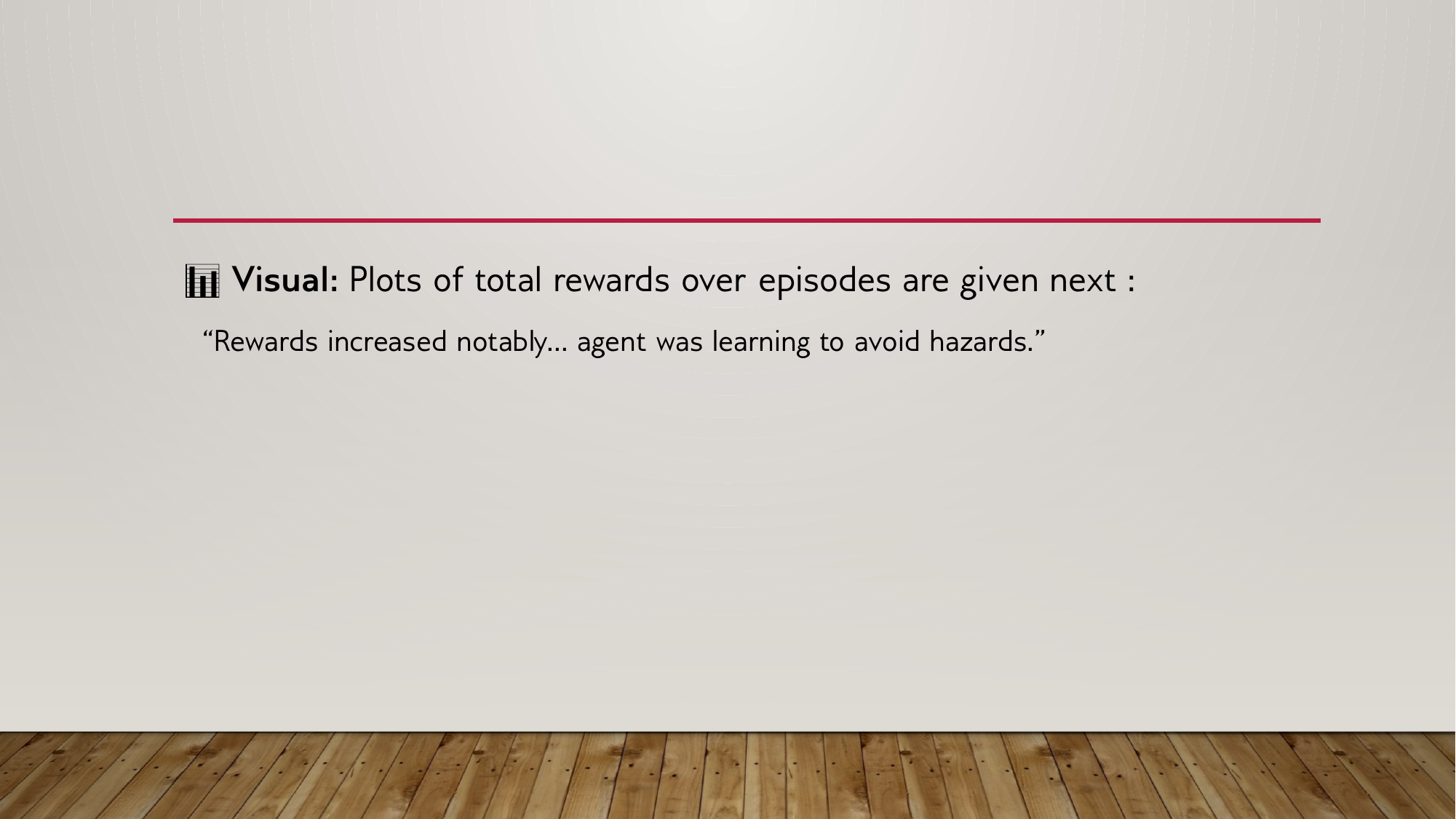

📊 Visual: Plots of total rewards over episodes are given next :
  “Rewards increased notably... agent was learning to avoid hazards.”